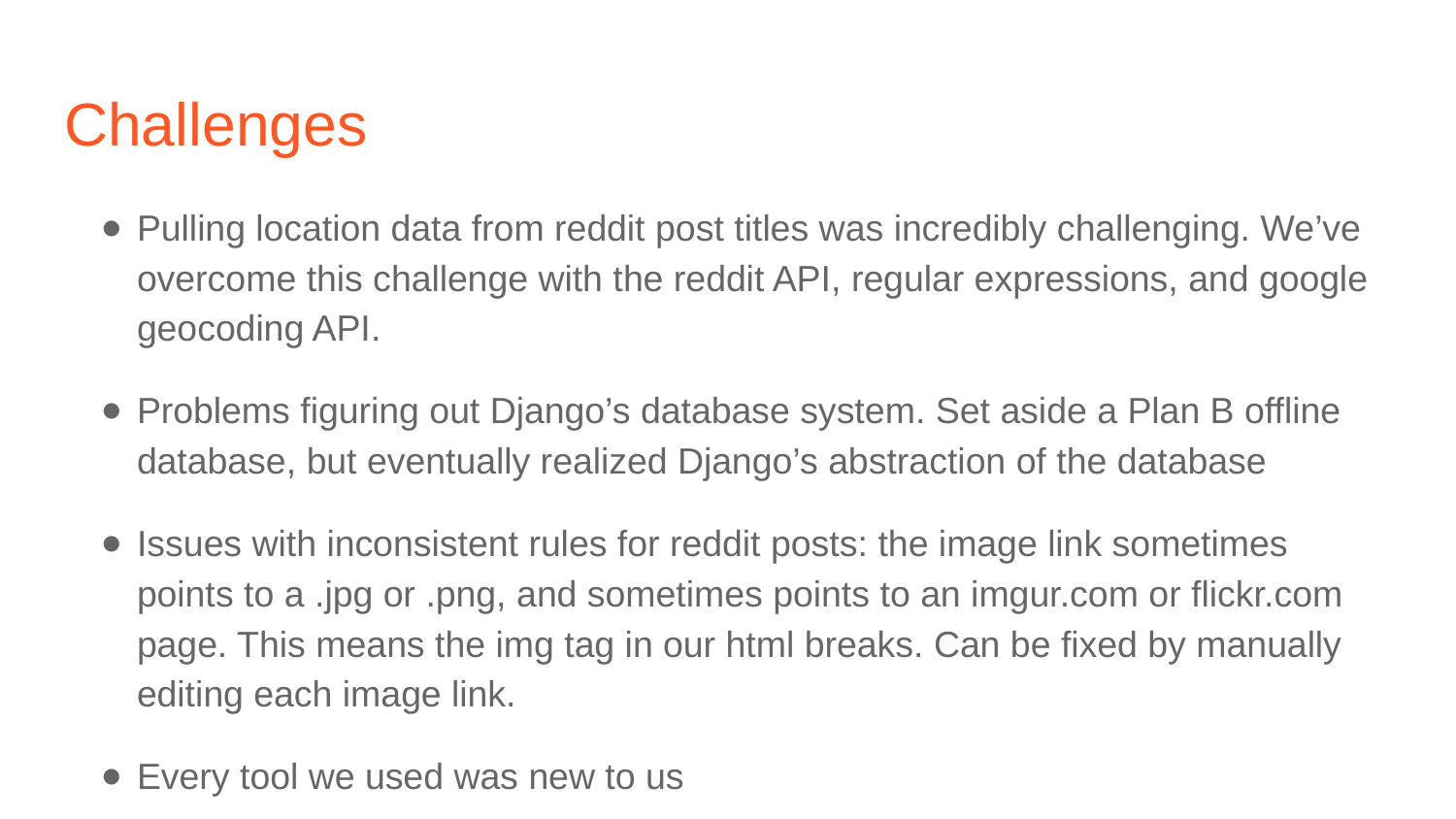

# Challenges
Pulling location data from reddit post titles was incredibly challenging. We’ve overcome this challenge with the reddit API, regular expressions, and google geocoding API.
Problems figuring out Django’s database system. Set aside a Plan B offline database, but eventually realized Django’s abstraction of the database
Issues with inconsistent rules for reddit posts: the image link sometimes points to a .jpg or .png, and sometimes points to an imgur.com or flickr.com page. This means the img tag in our html breaks. Can be fixed by manually editing each image link.
Every tool we used was new to us